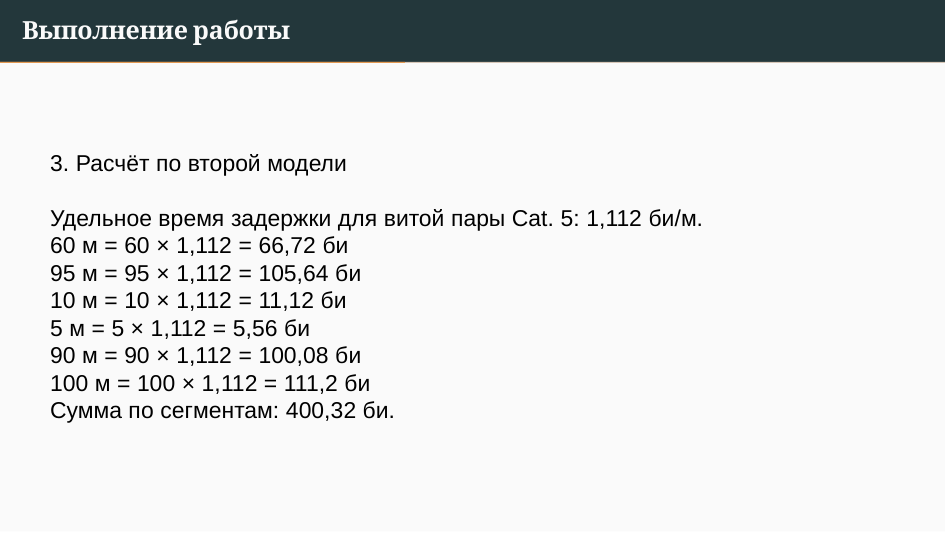

# Выполнение работы

3. Расчёт по второй модели

Удельное время задержки для витой пары Cat. 5: 1,112 би/м.
60 м = 60 × 1,112 = 66,72 би
95 м = 95 × 1,112 = 105,64 би
10 м = 10 × 1,112 = 11,12 би
5 м = 5 × 1,112 = 5,56 би
90 м = 90 × 1,112 = 100,08 би
100 м = 100 × 1,112 = 111,2 би
Сумма по сегментам: 400,32 би.